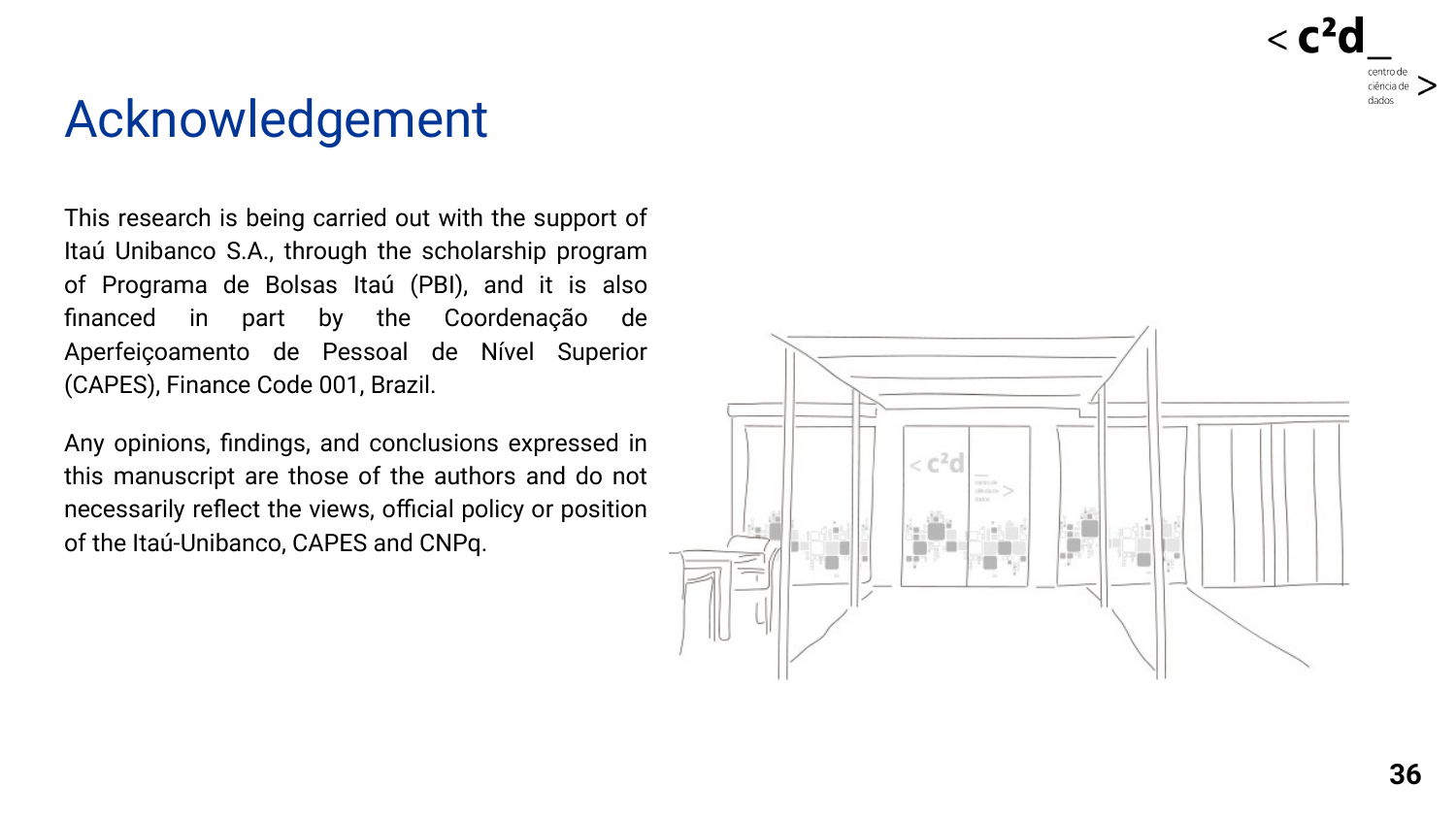

# Acknowledgement
This research is being carried out with the support of Itaú Unibanco S.A., through the scholarship program of Programa de Bolsas Itaú (PBI), and it is also financed in part by the Coordenação de Aperfeiçoamento de Pessoal de Nível Superior (CAPES), Finance Code 001, Brazil.
Any opinions, findings, and conclusions expressed in this manuscript are those of the authors and do not necessarily reflect the views, official policy or position of the Itaú-Unibanco, CAPES and CNPq.

36